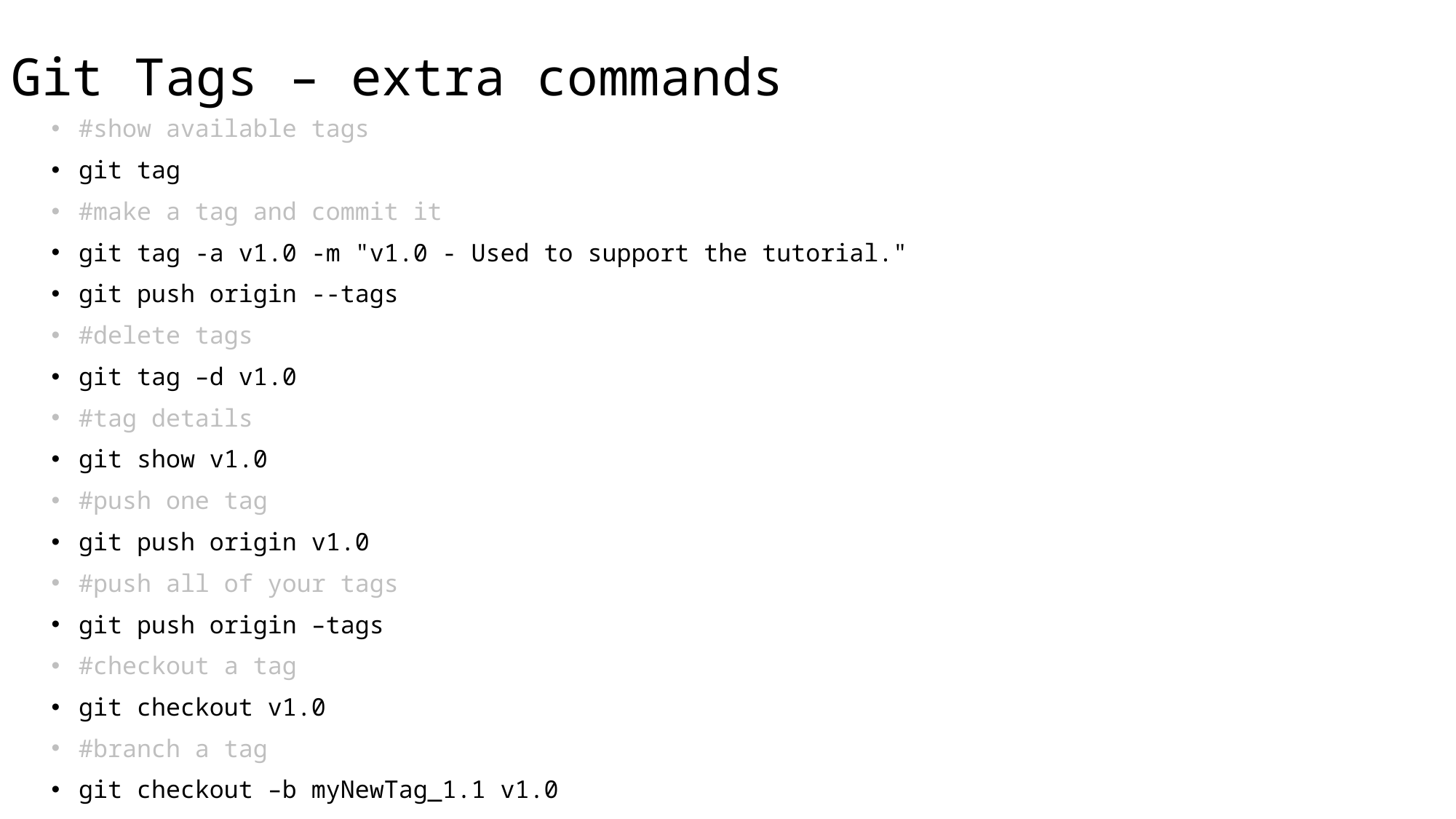

# Git Tags – extra commands
#show available tags
git tag
#make a tag and commit it
git tag -a v1.0 -m "v1.0 - Used to support the tutorial."
git push origin --tags
#delete tags
git tag –d v1.0
#tag details
git show v1.0
#push one tag
git push origin v1.0
#push all of your tags
git push origin –tags
#checkout a tag
git checkout v1.0
#branch a tag
git checkout –b myNewTag_1.1 v1.0